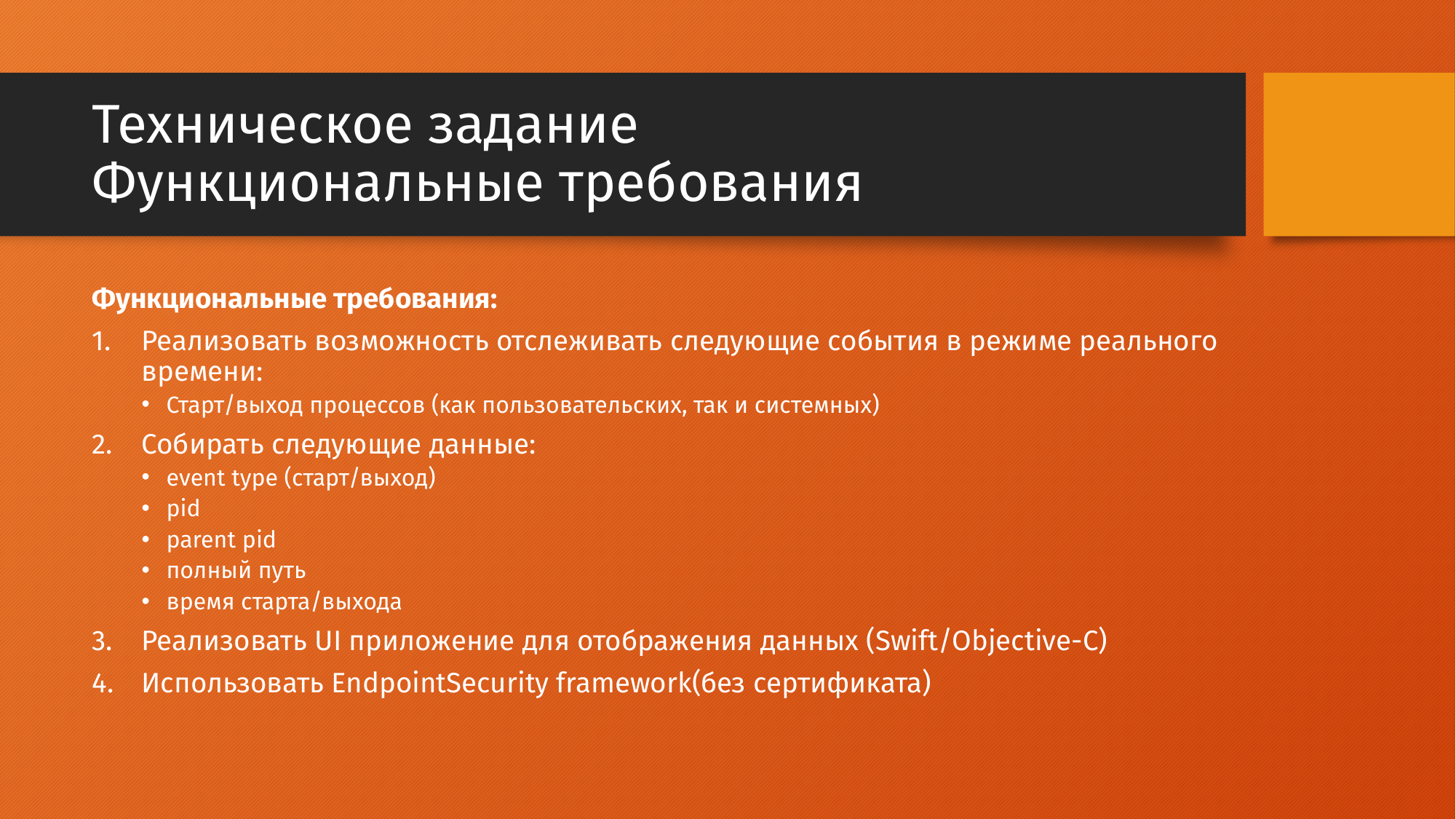

# Техническое задание Функциональные требования
Функциональные требования:
Реализовать возможность отслеживать следующие события в режиме реального времени:
Старт/выход процессов (как пользовательских, так и системных)
Собирать следующие данные:
event type (старт/выход)
pid
parent pid
полный путь
время старта/выхода
Реализовать UI приложение для отображения данных (Swift/Objective-C)
Использовать EndpointSecurity framework(без сертификата)